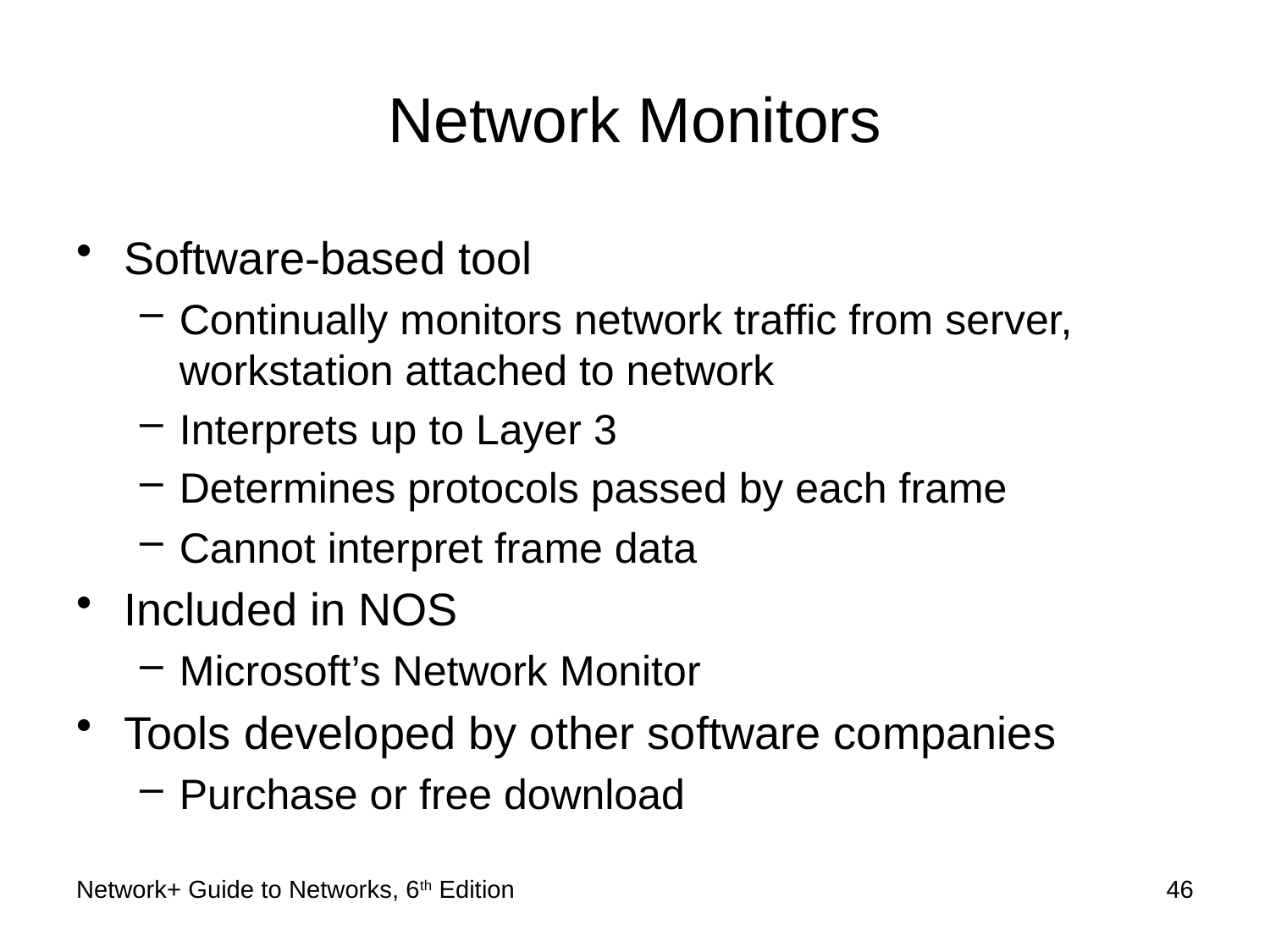

# Network Monitors
Software-based tool
Continually monitors network traffic from server, workstation attached to network
Interprets up to Layer 3
Determines protocols passed by each frame
Cannot interpret frame data
Included in NOS
Microsoft’s Network Monitor
Tools developed by other software companies
Purchase or free download
Network+ Guide to Networks, 6th Edition
46